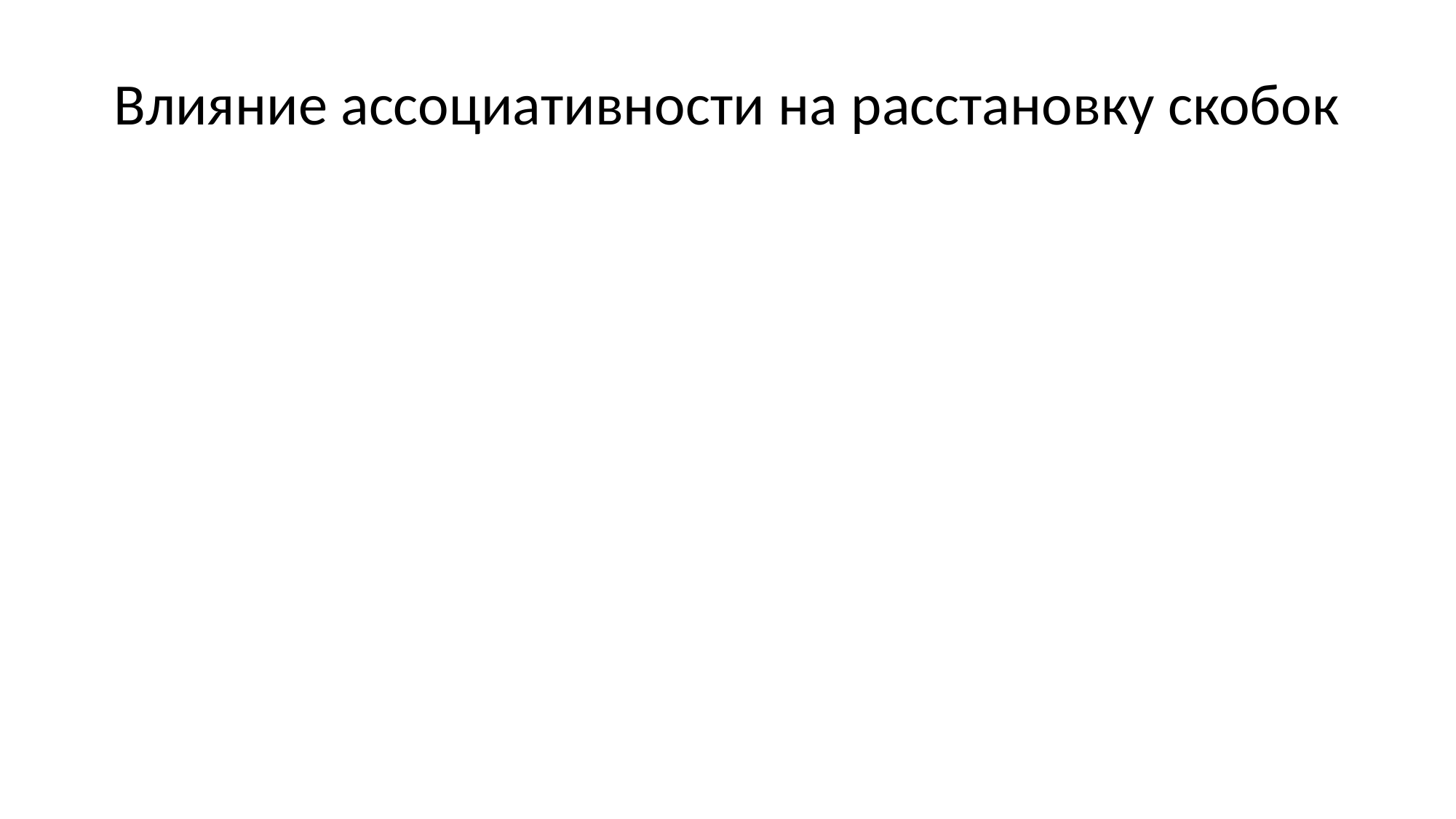

# Влияние ассоциативности на расстановку скобок
Ассоциативность задает неявную расстановку скобок в выражениях, содержащих операторы одного приоритета

Левоассоциативные – слева направо

Правоассоциативные – справа налево

Операторы языка Си одного приоритета имеют одинаковую ассоциативность
Иначе расстановка скобок неоднозначна
| А(–) А(+) | Расстановка скобок в х-х+у-у |
| --- | --- |
| л | ((х-х)+у)-у |
| п | х-(х+(у-у)) |